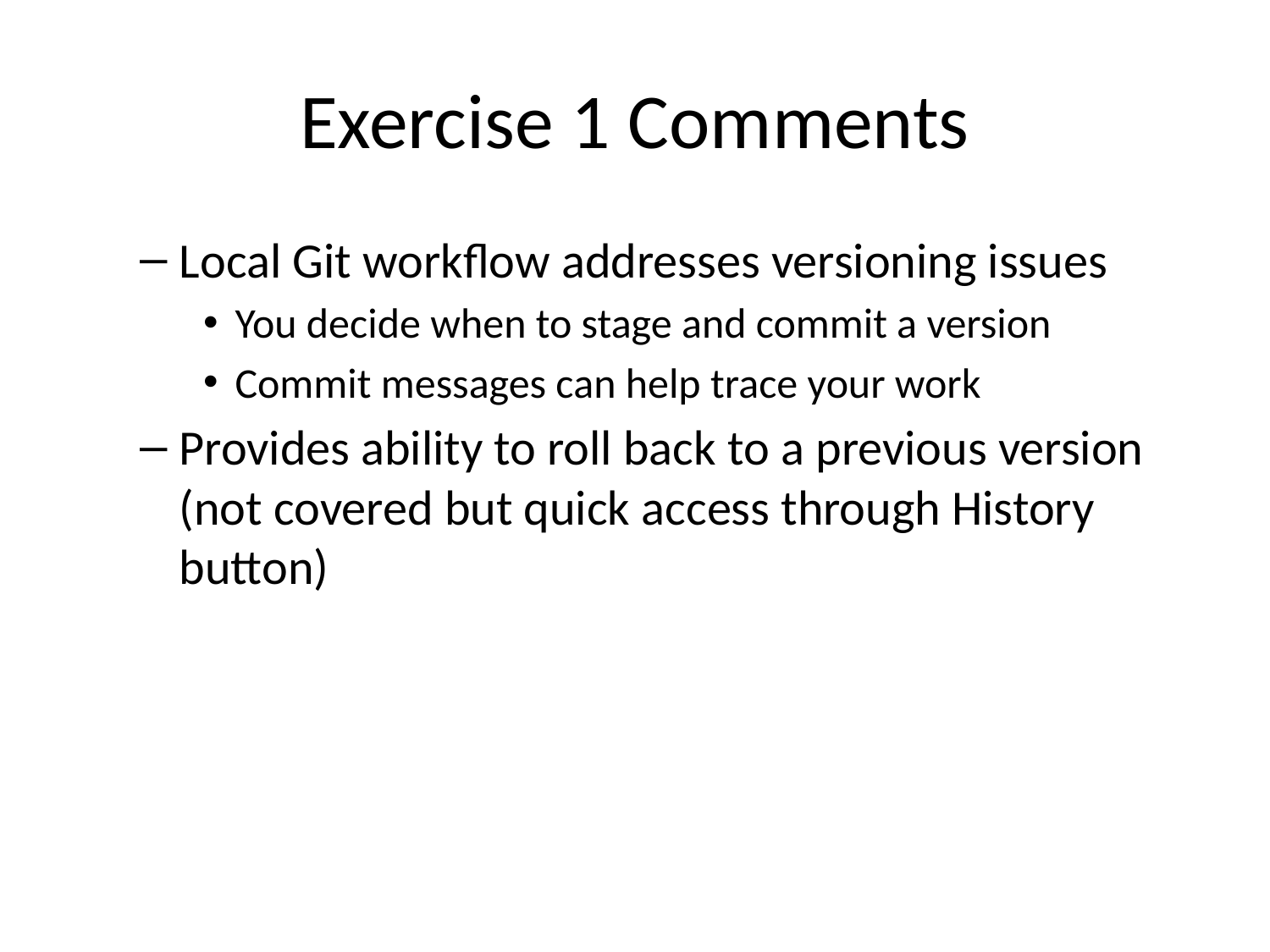

# Exercise 1 Comments
Local Git workflow addresses versioning issues
You decide when to stage and commit a version
Commit messages can help trace your work
Provides ability to roll back to a previous version (not covered but quick access through History button)